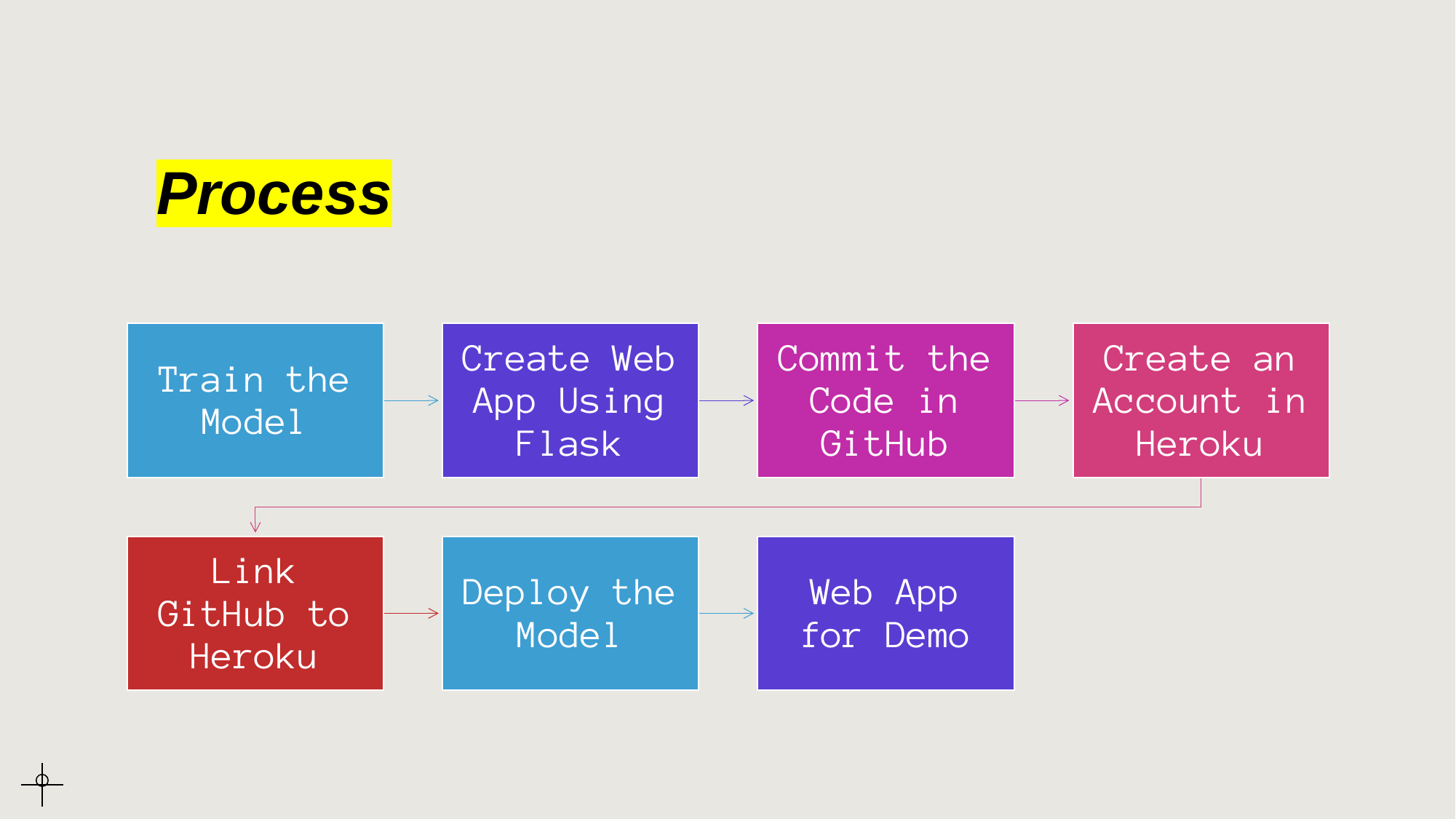

# Process

Train the Model

Create Web App Using Flask

Commit the Code in GitHub

Create an Account in Heroku

Link GitHub to Heroku

Deploy the Model
Web App for Demo